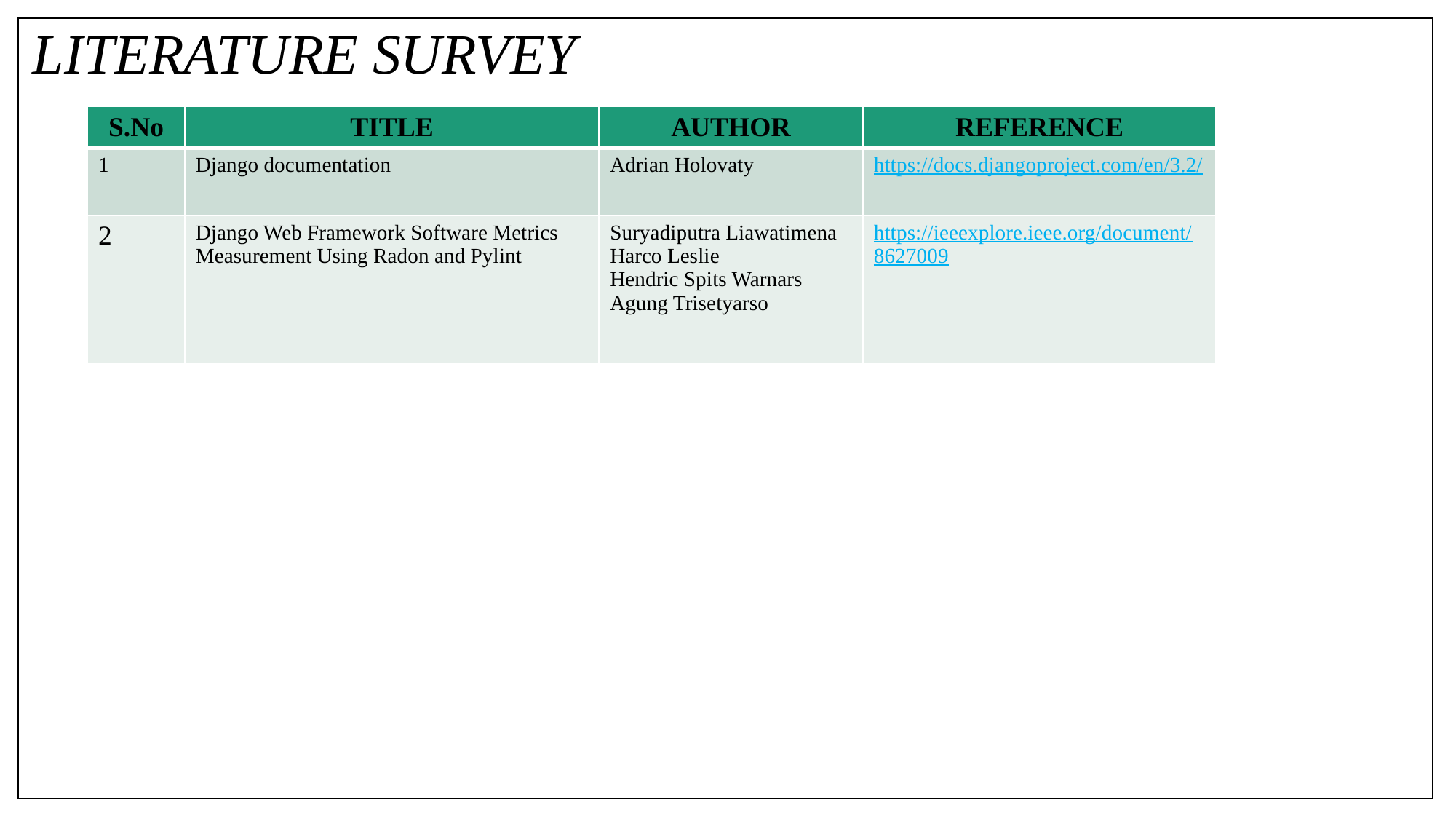

# LITERATURE SURVEY
| S.No | TITLE | AUTHOR | REFERENCE |
| --- | --- | --- | --- |
| 1 | Django documentation | Adrian Holovaty | https://docs.djangoproject.com/en/3.2/ |
| 2 | Django Web Framework Software Metrics Measurement Using Radon and Pylint | Suryadiputra Liawatimena Harco Leslie Hendric Spits Warnars Agung Trisetyarso | https://ieeexplore.ieee.org/document/8627009 |